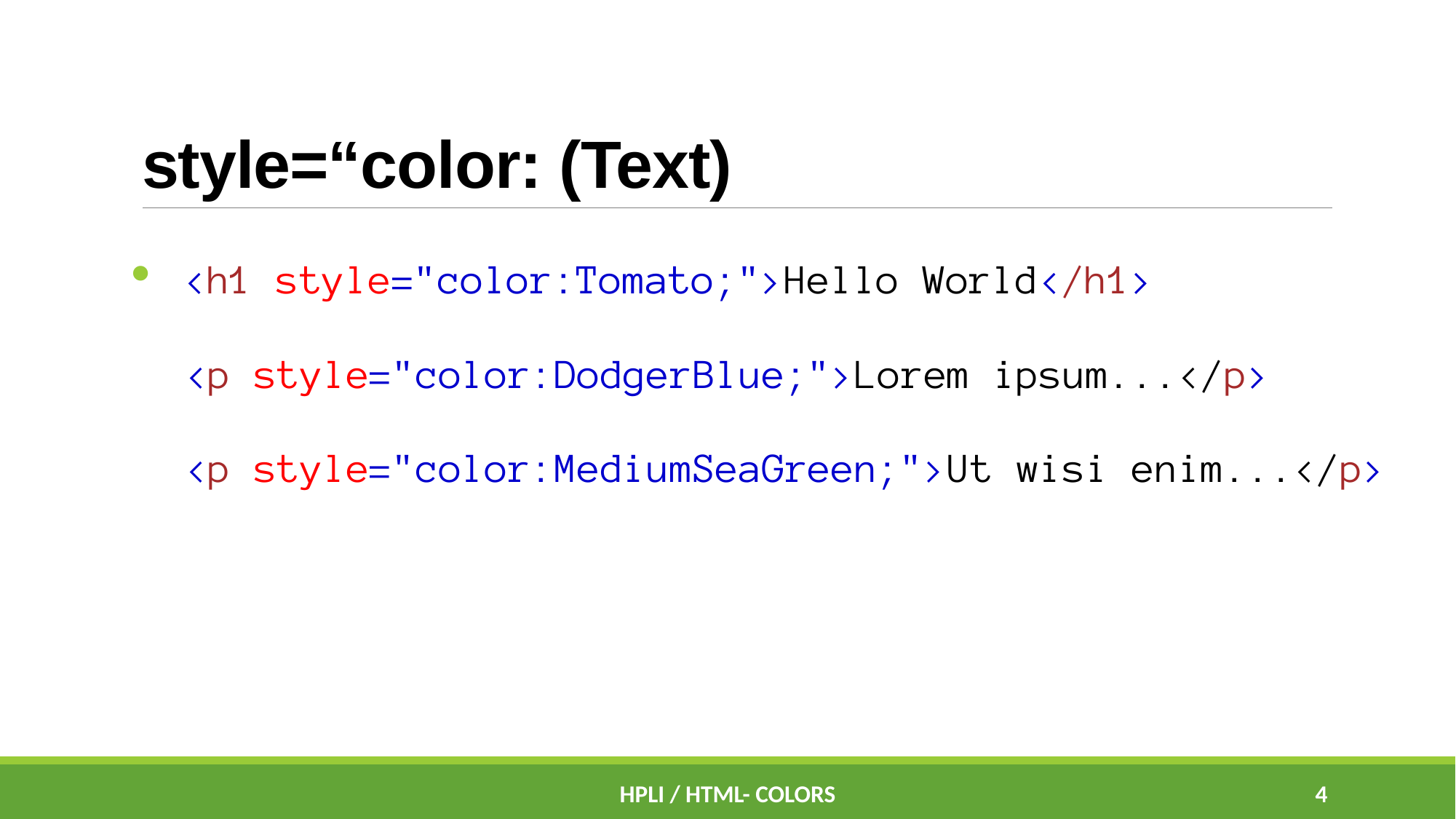

# style=“color: (Text)
<h1 style="color:Tomato;">Hello World</h1>
<p style="color:DodgerBlue;">Lorem ipsum...</p>
<p style="color:MediumSeaGreen;">Ut wisi enim...</p>

HPLI / HTML- Colors
4